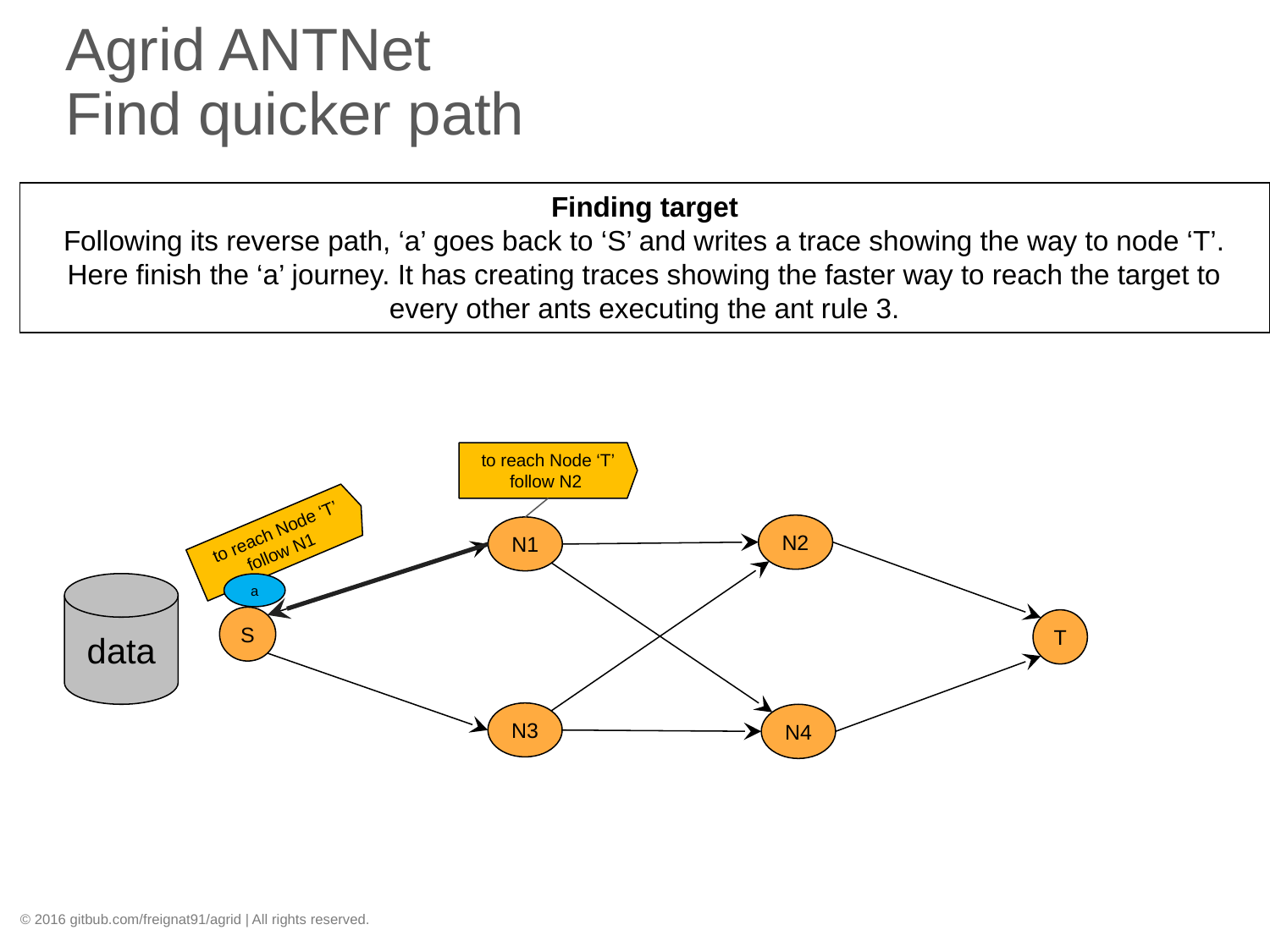

# Agrid ANTNet Find quicker path
Finding target
Following its reverse path, ‘a’ goes back to ‘S’ and writes a trace showing the way to node ‘T’.
Here finish the ‘a’ journey. It has creating traces showing the faster way to reach the target to every other ants executing the ant rule 3.
 to reach Node ‘T’
follow N2
 to reach Node ‘T’
follow N1
N2
N1
data
a
S
T
N3
N4
© 2016 gitbub.com/freignat91/agrid | All rights reserved.